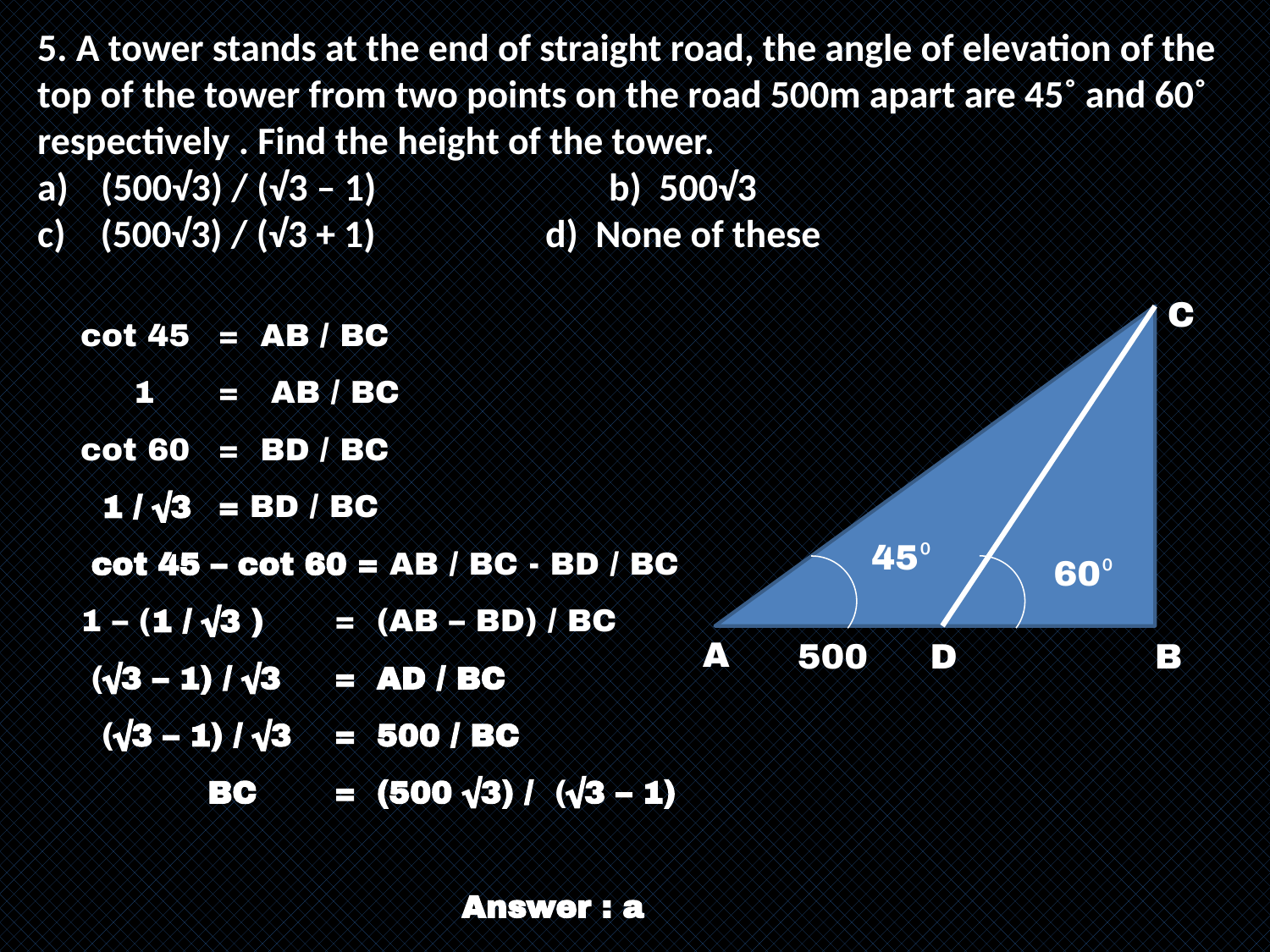

5. A tower stands at the end of straight road, the angle of elevation of the top of the tower from two points on the road 500m apart are 45˚ and 60˚ respectively . Find the height of the tower.
(500√3) / (√3 – 1)		b)  500√3
c)    (500√3) / (√3 + 1) 		d)  None of these
C
cot 45	 =  AB / BC
     1      =   AB / BC
cot 60	 =  BD / BC
  1 / √3	 = BD / BC
 cot 45 – cot 60 = AB / BC - BD / BC
1 – (1 / √3 )	=  (AB – BD) / BC
 (√3 – 1) / √3	=  AD / BC
  (√3 – 1) / √3	=  500 / BC
	BC	=  (500 √3) /  (√3 – 1)

			Answer : a

45⁰
60⁰

A
500
D
B